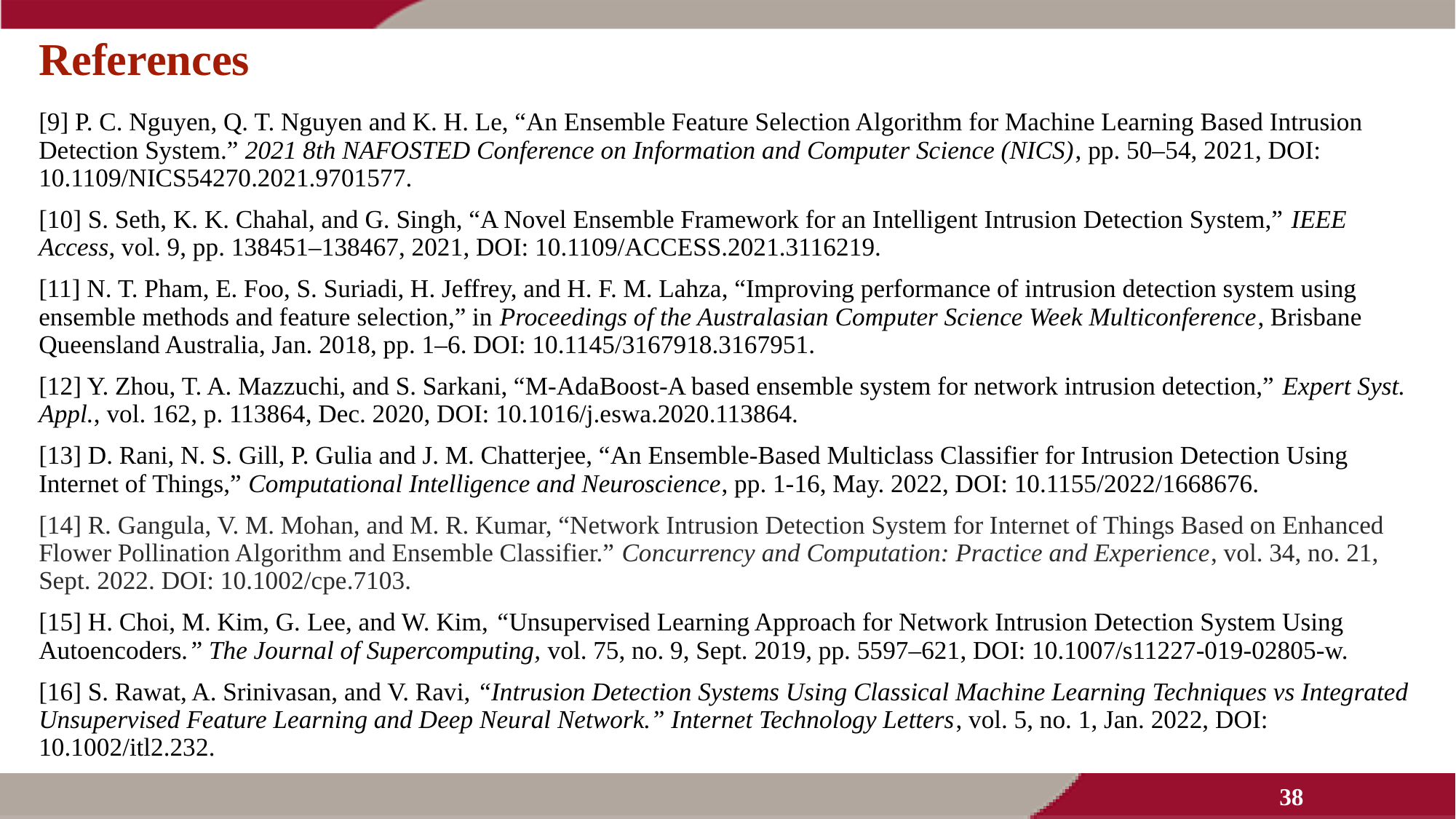

# References
[9] P. C. Nguyen, Q. T. Nguyen and K. H. Le, “An Ensemble Feature Selection Algorithm for Machine Learning Based Intrusion Detection System.” 2021 8th NAFOSTED Conference on Information and Computer Science (NICS), pp. 50–54, 2021, DOI: 10.1109/NICS54270.2021.9701577.
[10] S. Seth, K. K. Chahal, and G. Singh, “A Novel Ensemble Framework for an Intelligent Intrusion Detection System,” IEEE Access, vol. 9, pp. 138451–138467, 2021, DOI: 10.1109/ACCESS.2021.3116219.
[11] N. T. Pham, E. Foo, S. Suriadi, H. Jeffrey, and H. F. M. Lahza, “Improving performance of intrusion detection system using ensemble methods and feature selection,” in Proceedings of the Australasian Computer Science Week Multiconference, Brisbane Queensland Australia, Jan. 2018, pp. 1–6. DOI: 10.1145/3167918.3167951.
[12] Y. Zhou, T. A. Mazzuchi, and S. Sarkani, “M-AdaBoost-A based ensemble system for network intrusion detection,” Expert Syst. Appl., vol. 162, p. 113864, Dec. 2020, DOI: 10.1016/j.eswa.2020.113864.
[13] D. Rani, N. S. Gill, P. Gulia and J. M. Chatterjee, “An Ensemble-Based Multiclass Classifier for Intrusion Detection Using Internet of Things,” Computational Intelligence and Neuroscience, pp. 1-16, May. 2022, DOI: 10.1155/2022/1668676.
[14] R. Gangula, V. M. Mohan, and M. R. Kumar, “Network Intrusion Detection System for Internet of Things Based on Enhanced Flower Pollination Algorithm and Ensemble Classifier.” Concurrency and Computation: Practice and Experience, vol. 34, no. 21, Sept. 2022. DOI: 10.1002/cpe.7103.
[15] H. Choi, M. Kim, G. Lee, and W. Kim, “Unsupervised Learning Approach for Network Intrusion Detection System Using Autoencoders.” The Journal of Supercomputing, vol. 75, no. 9, Sept. 2019, pp. 5597–621, DOI: 10.1007/s11227-019-02805-w.
[16] S. Rawat, A. Srinivasan, and V. Ravi, “Intrusion Detection Systems Using Classical Machine Learning Techniques vs Integrated Unsupervised Feature Learning and Deep Neural Network.” Internet Technology Letters, vol. 5, no. 1, Jan. 2022, DOI: 10.1002/itl2.232.

38